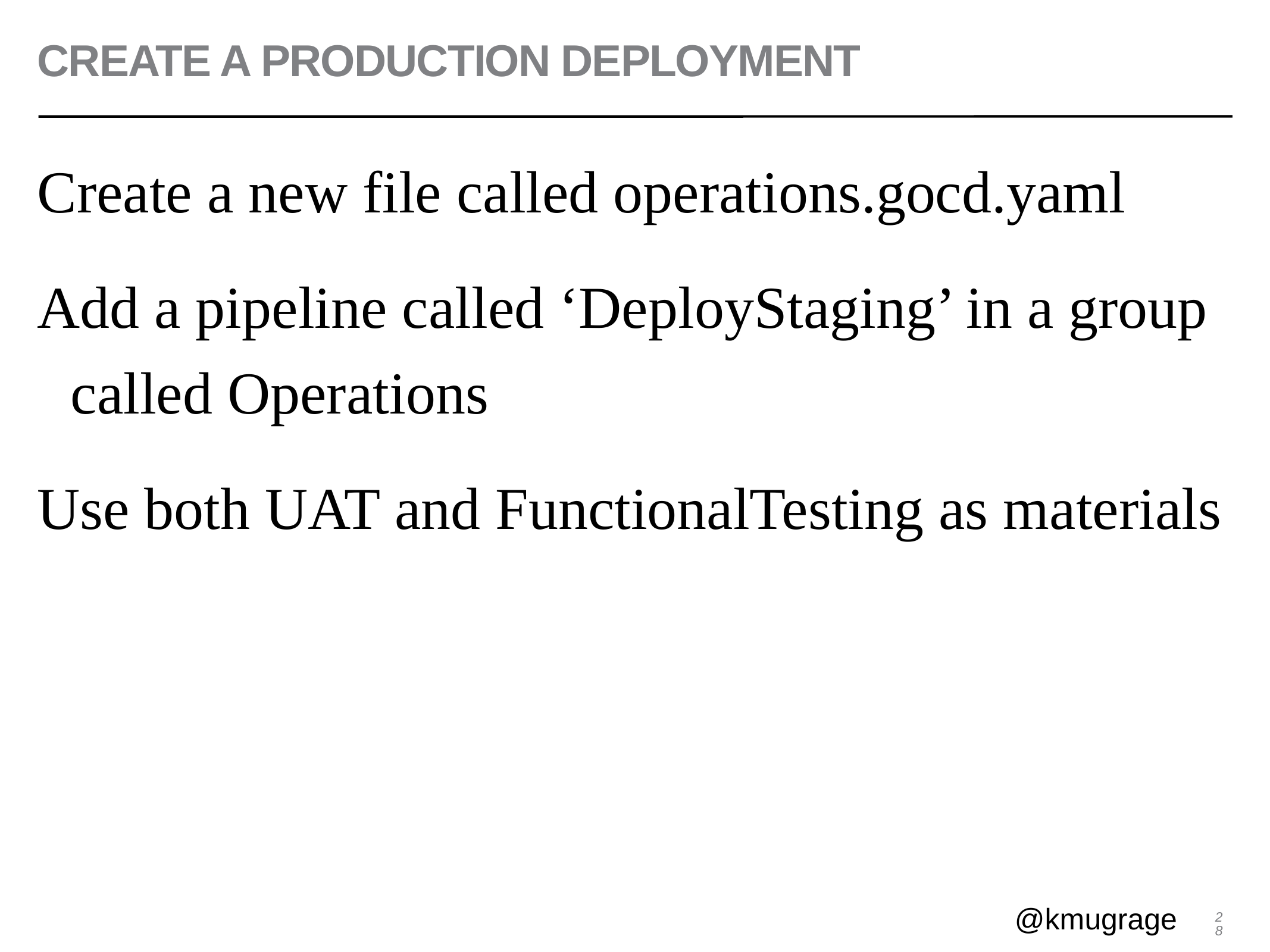

# Create a production deployment
Create a new file called operations.gocd.yaml
Add a pipeline called ‘DeployStaging’ in a group called Operations
Use both UAT and FunctionalTesting as materials
28